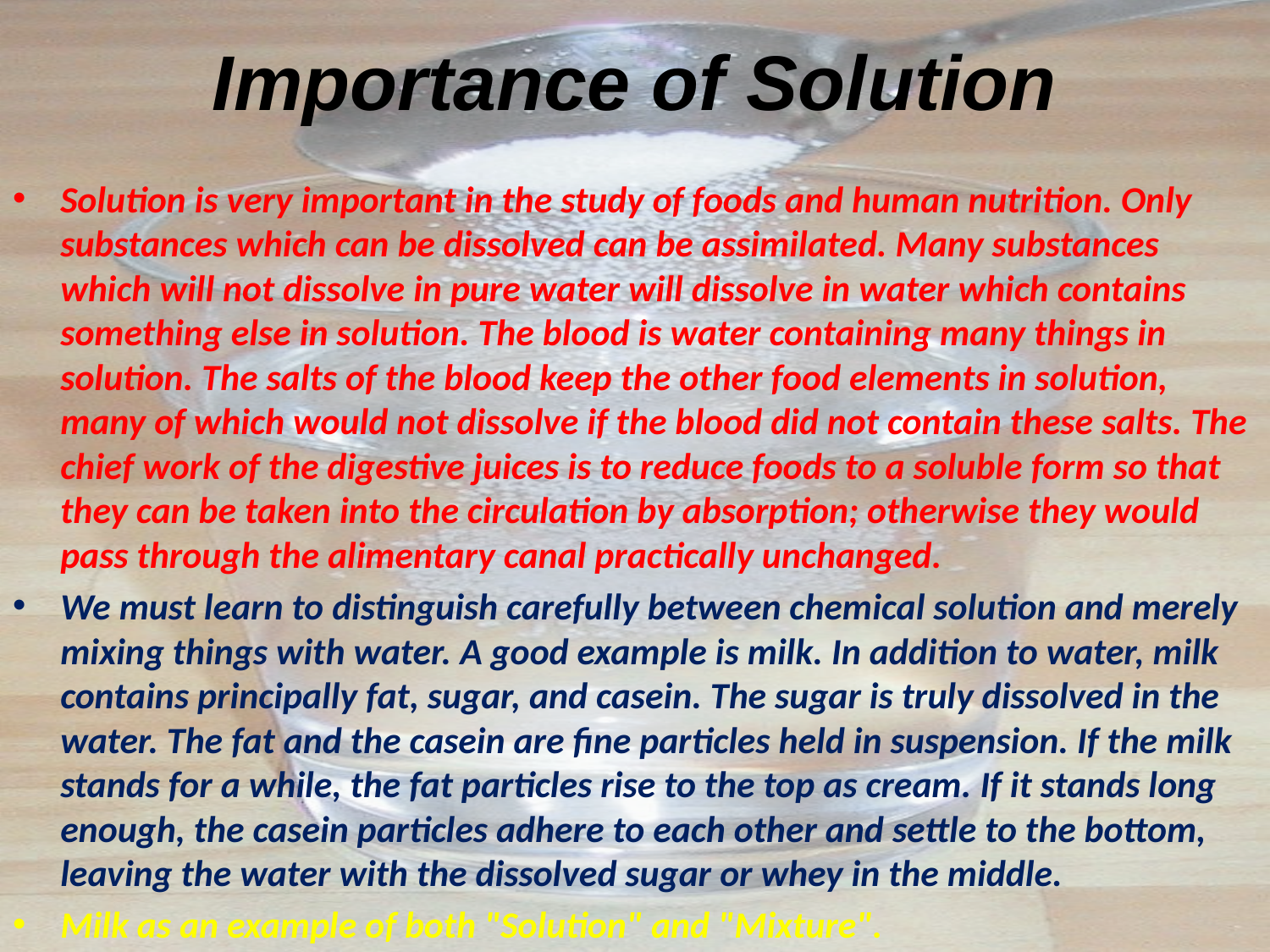

# Importance of Solution
Solution is very important in the study of foods and human nutrition. Only substances which can be dissolved can be assimilated. Many substances which will not dissolve in pure water will dissolve in water which contains something else in solution. The blood is water containing many things in solution. The salts of the blood keep the other food elements in solution, many of which would not dissolve if the blood did not contain these salts. The chief work of the digestive juices is to reduce foods to a soluble form so that they can be taken into the circulation by absorption; otherwise they would pass through the alimentary canal practically unchanged.
We must learn to distinguish carefully between chemical solution and merely mixing things with water. A good example is milk. In addition to water, milk contains principally fat, sugar, and casein. The sugar is truly dissolved in the water. The fat and the casein are fine particles held in suspension. If the milk stands for a while, the fat particles rise to the top as cream. If it stands long enough, the casein particles adhere to each other and settle to the bottom, leaving the water with the dissolved sugar or whey in the middle.
Milk as an example of both "Solution" and "Mixture".